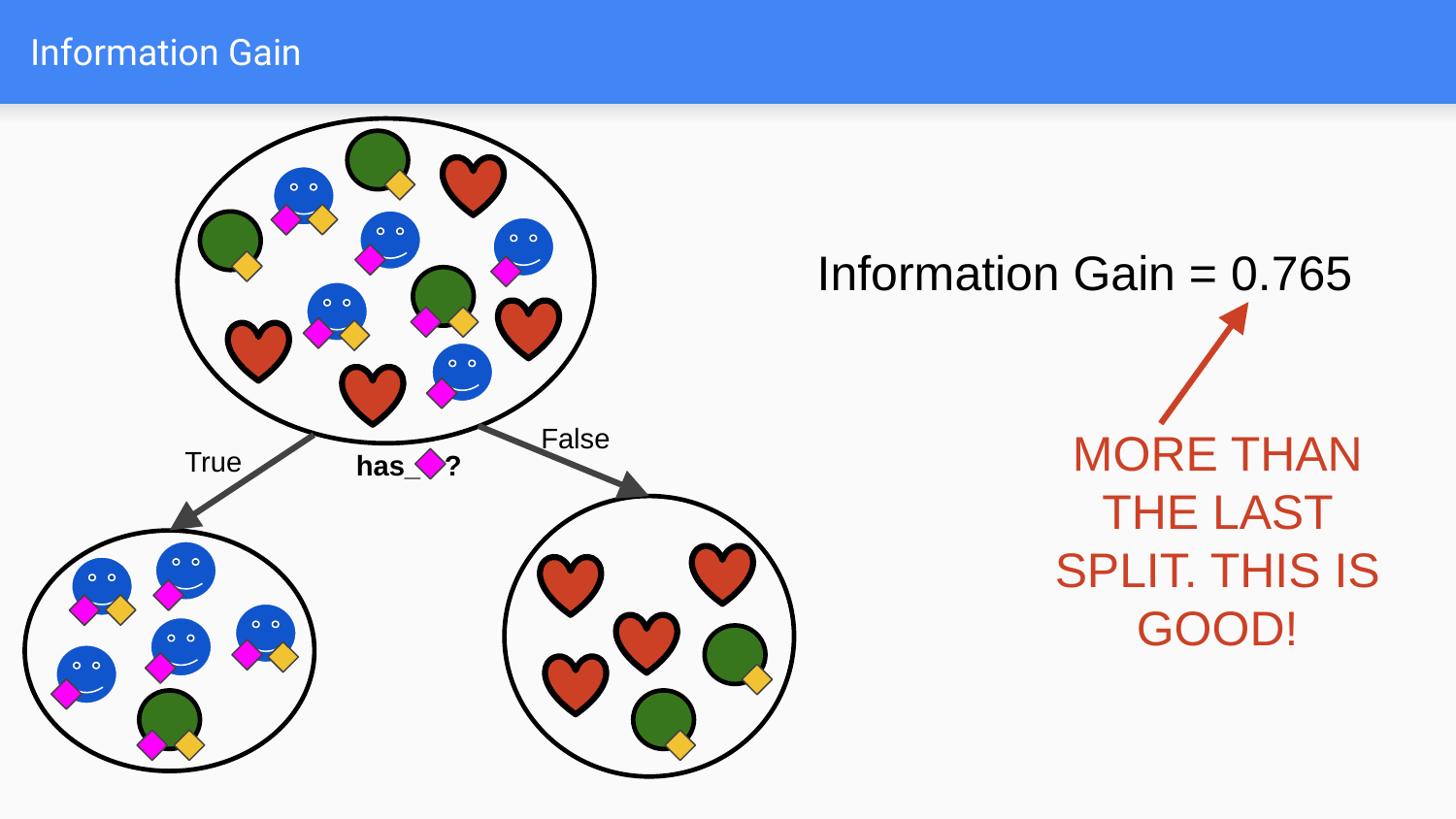

# Information Gain

Information Gain = 0.765

False
MORE THAN THE LAST SPLIT. THIS IS GOOD!
True
has_   ?